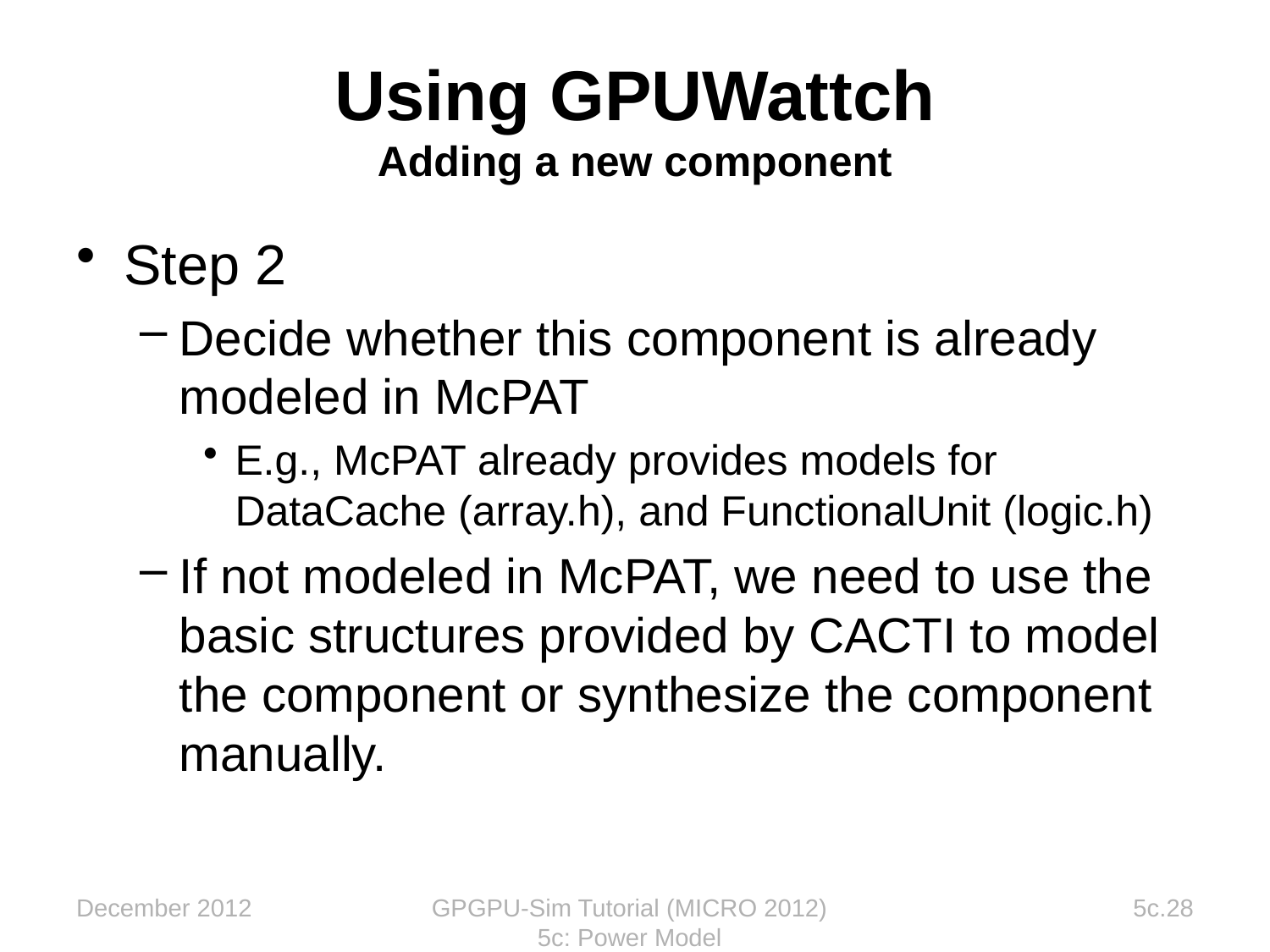

# Using GPUWattch Adding a new component
Step 2
Decide whether this component is already modeled in McPAT
E.g., McPAT already provides models for DataCache (array.h), and FunctionalUnit (logic.h)
If not modeled in McPAT, we need to use the basic structures provided by CACTI to model the component or synthesize the component manually.
December 2012
GPGPU-Sim Tutorial (MICRO 2012) 5c: Power Model
5c.28